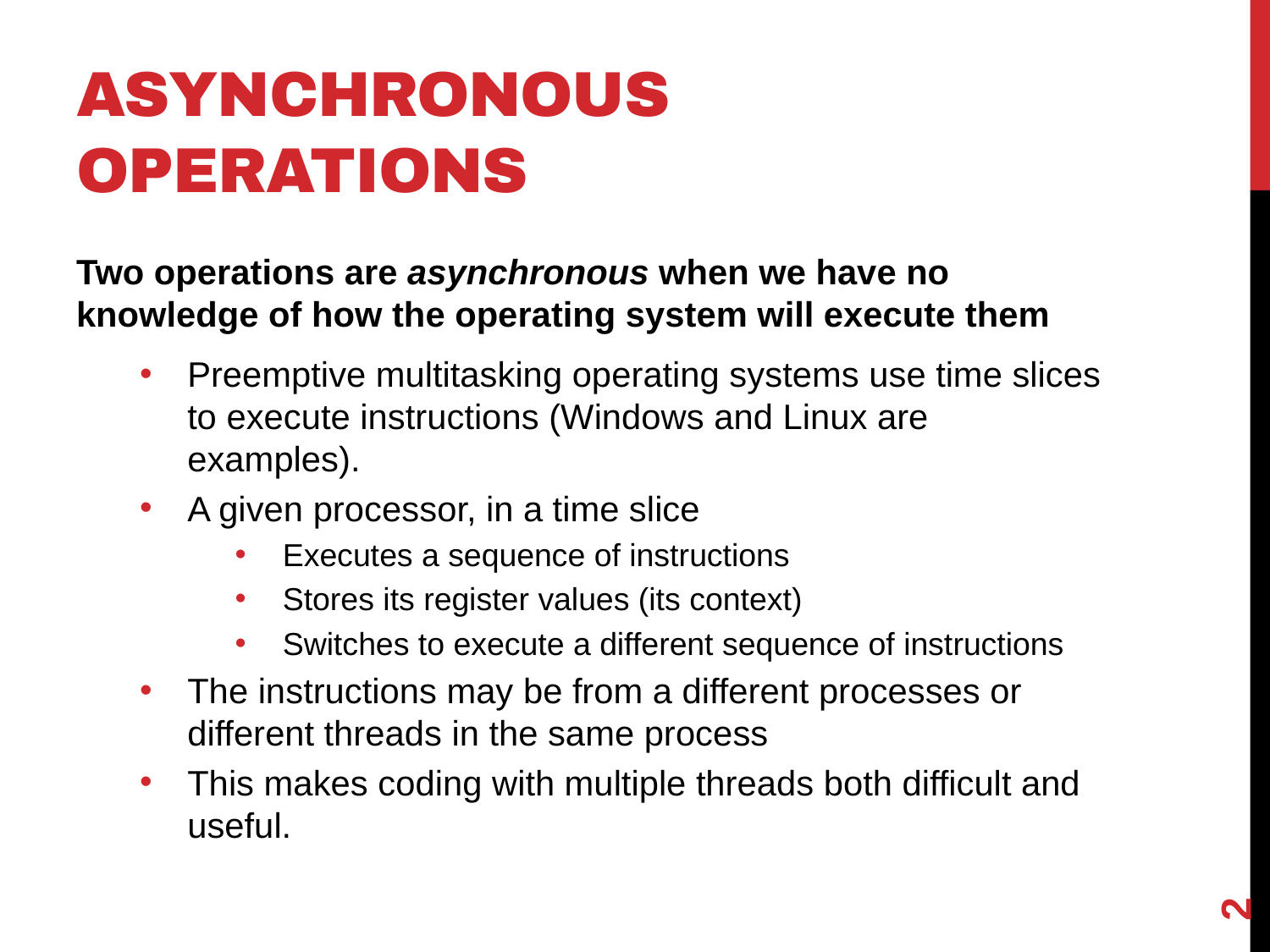

# Asynchronous operations
Two operations are asynchronous when we have no knowledge of how the operating system will execute them
Preemptive multitasking operating systems use time slices to execute instructions (Windows and Linux are examples).
A given processor, in a time slice
Executes a sequence of instructions
Stores its register values (its context)
Switches to execute a different sequence of instructions
The instructions may be from a different processes or different threads in the same process
This makes coding with multiple threads both difficult and useful.
2